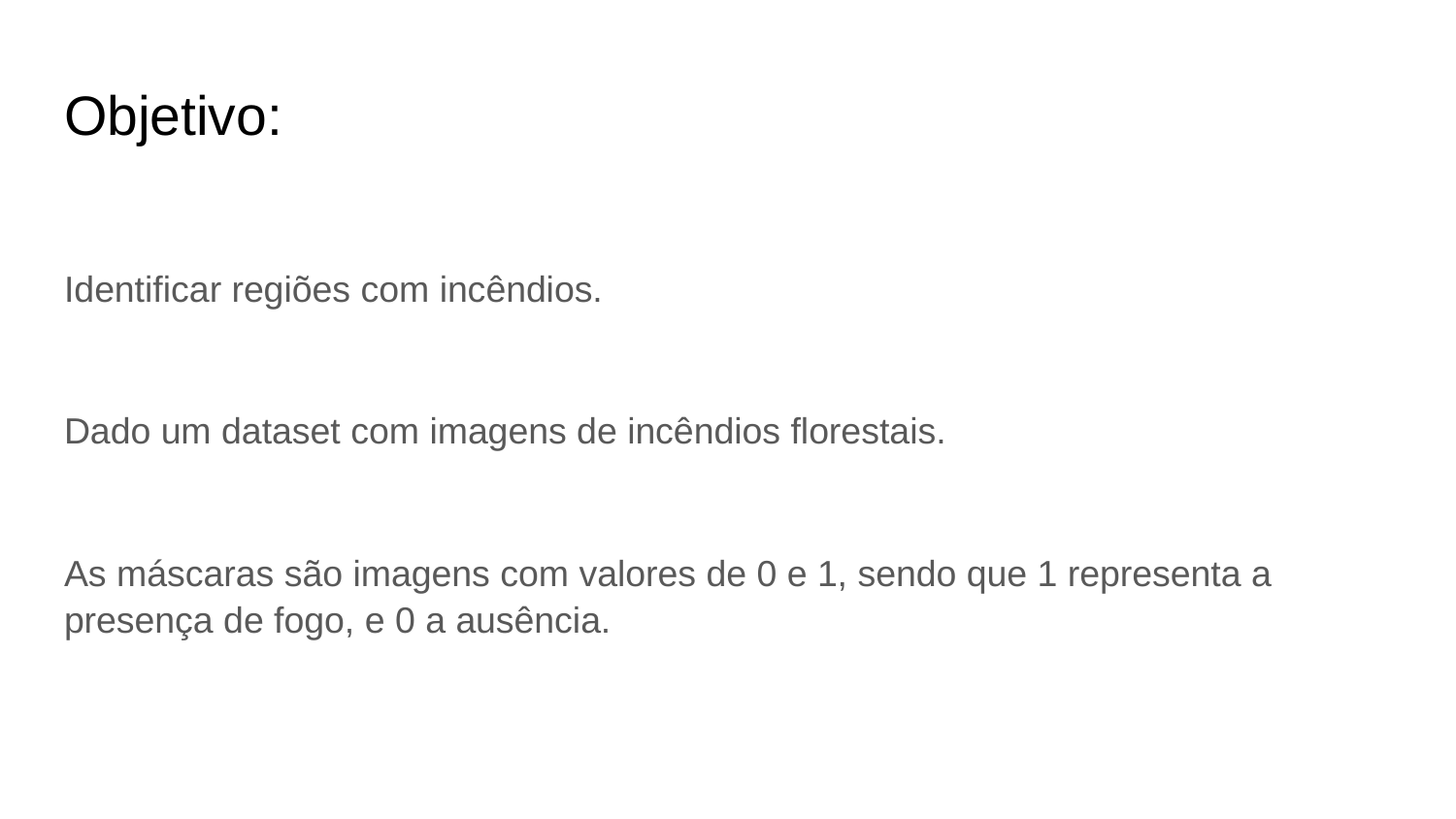

# Objetivo:

Identificar regiões com incêndios.

Dado um dataset com imagens de incêndios florestais.

As máscaras são imagens com valores de 0 e 1, sendo que 1 representa a presença de fogo, e 0 a ausência.